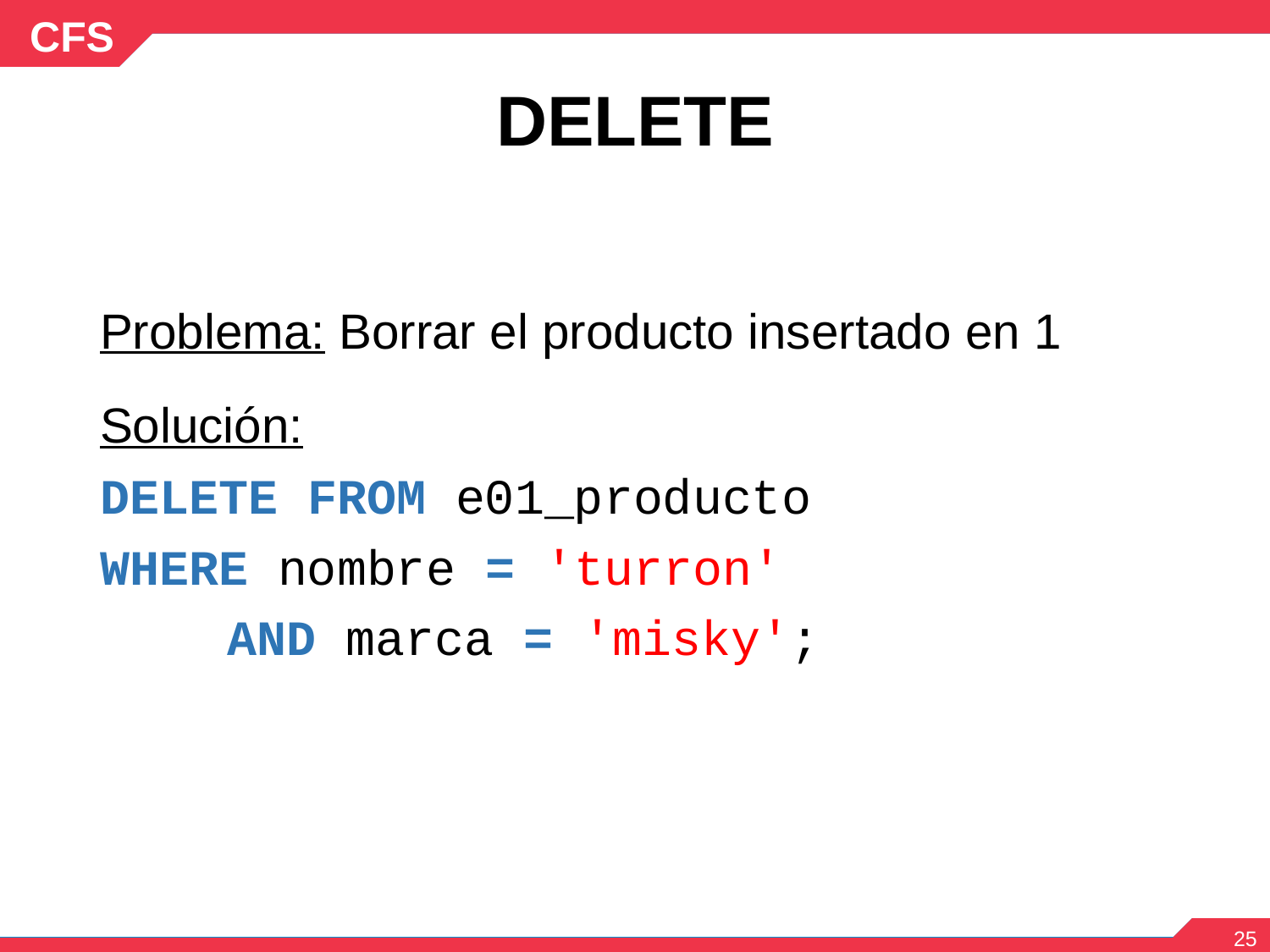

# DELETE
Problema: Borrar el producto insertado en 1

Solución:
DELETE FROM e01_producto
WHERE nombre = 'turron'
	AND marca = 'misky';
25